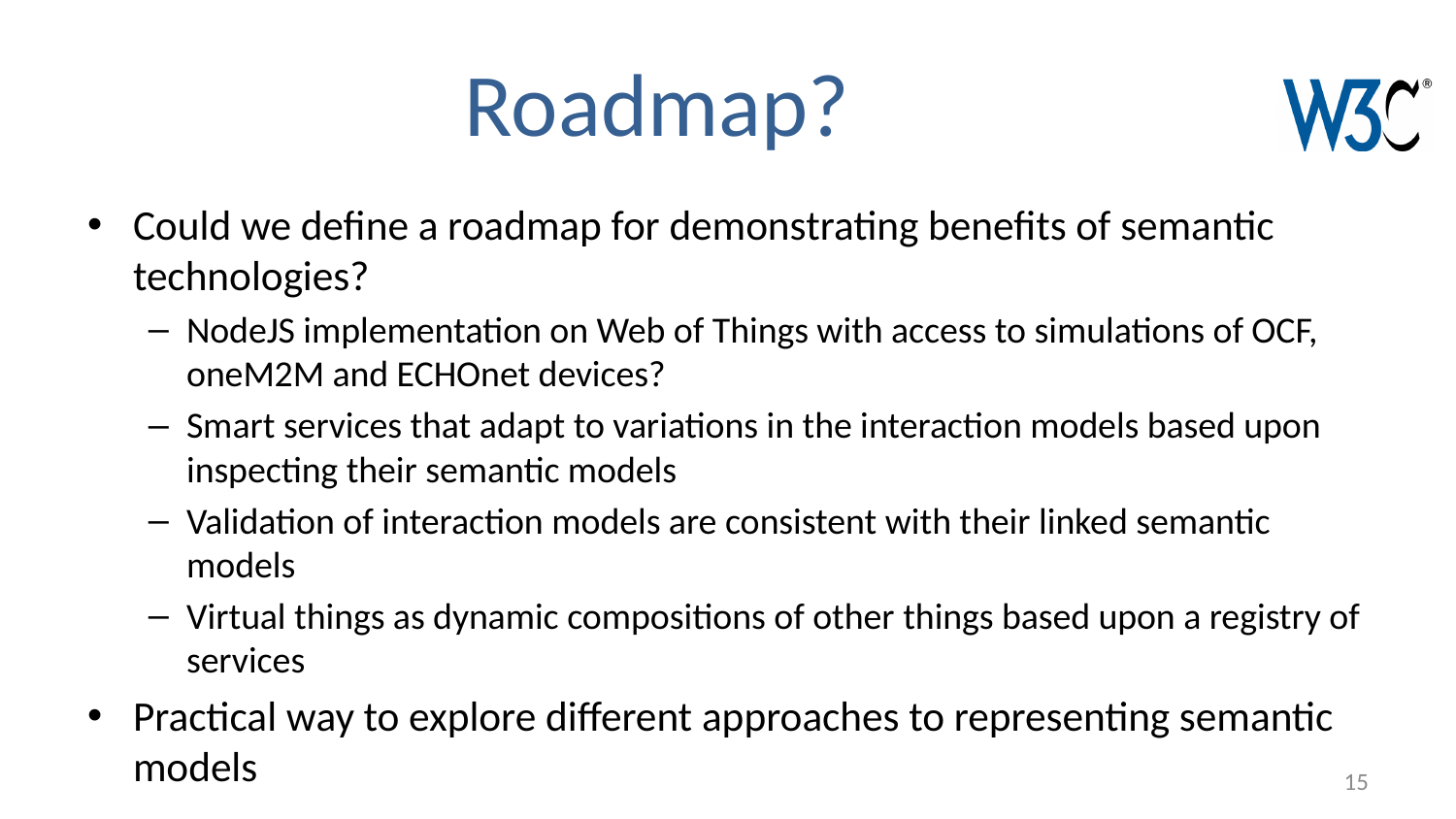

# Roadmap?
Could we define a roadmap for demonstrating benefits of semantic technologies?
NodeJS implementation on Web of Things with access to simulations of OCF, oneM2M and ECHOnet devices?
Smart services that adapt to variations in the interaction models based upon inspecting their semantic models
Validation of interaction models are consistent with their linked semantic models
Virtual things as dynamic compositions of other things based upon a registry of services
Practical way to explore different approaches to representing semantic models

15